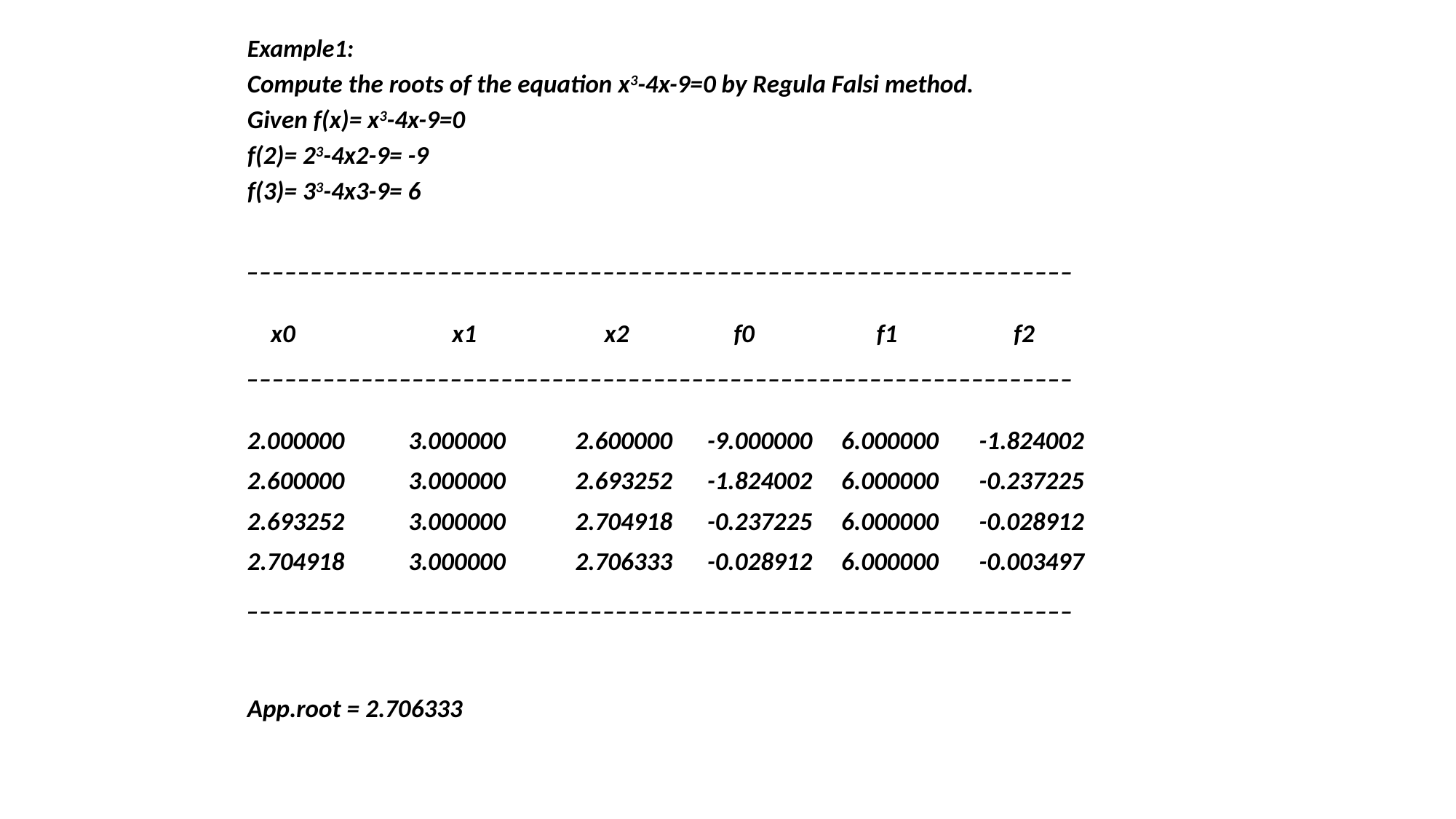

Example1:
Compute the roots of the equation x3-4x-9=0 by Regula Falsi method.
Given f(x)= x3-4x-9=0
f(2)= 23-4x2-9= -9
f(3)= 33-4x3-9= 6

_________________________________________________________________

    x0                           x1                      x2                  f0                     f1                    f2
_________________________________________________________________

2.000000           3.000000            2.600000      -9.000000     6.000000       -1.824002
2.600000           3.000000            2.693252      -1.824002     6.000000       -0.237225
2.693252           3.000000            2.704918      -0.237225     6.000000       -0.028912
2.704918           3.000000            2.706333      -0.028912     6.000000       -0.003497
_________________________________________________________________

App.root = 2.706333